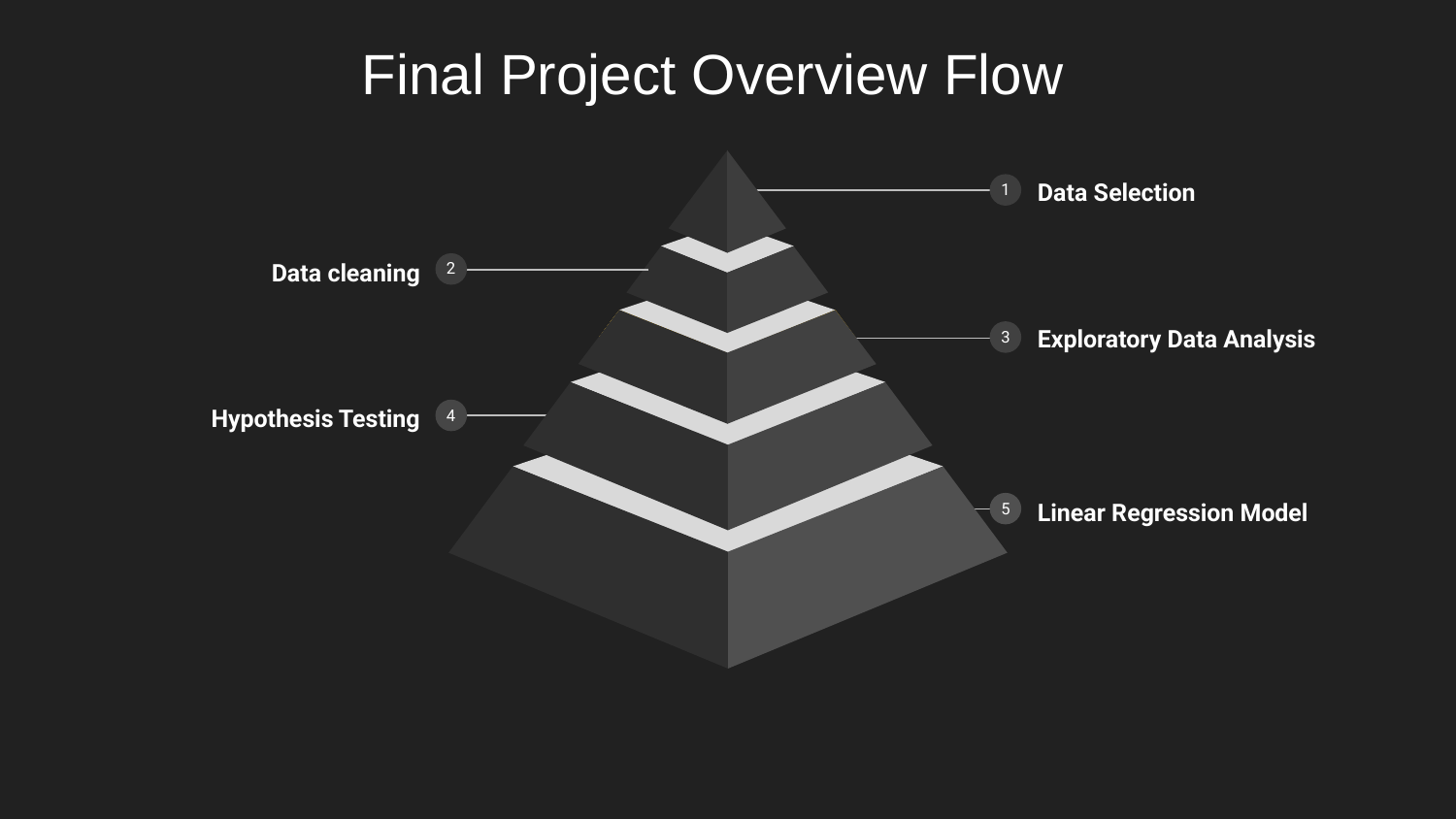

Final Project Overview Flow
Data Selection
1

Data cleaning
2

Exploratory Data Analysis

3

Hypothesis Testing
4

Linear Regression Model
5